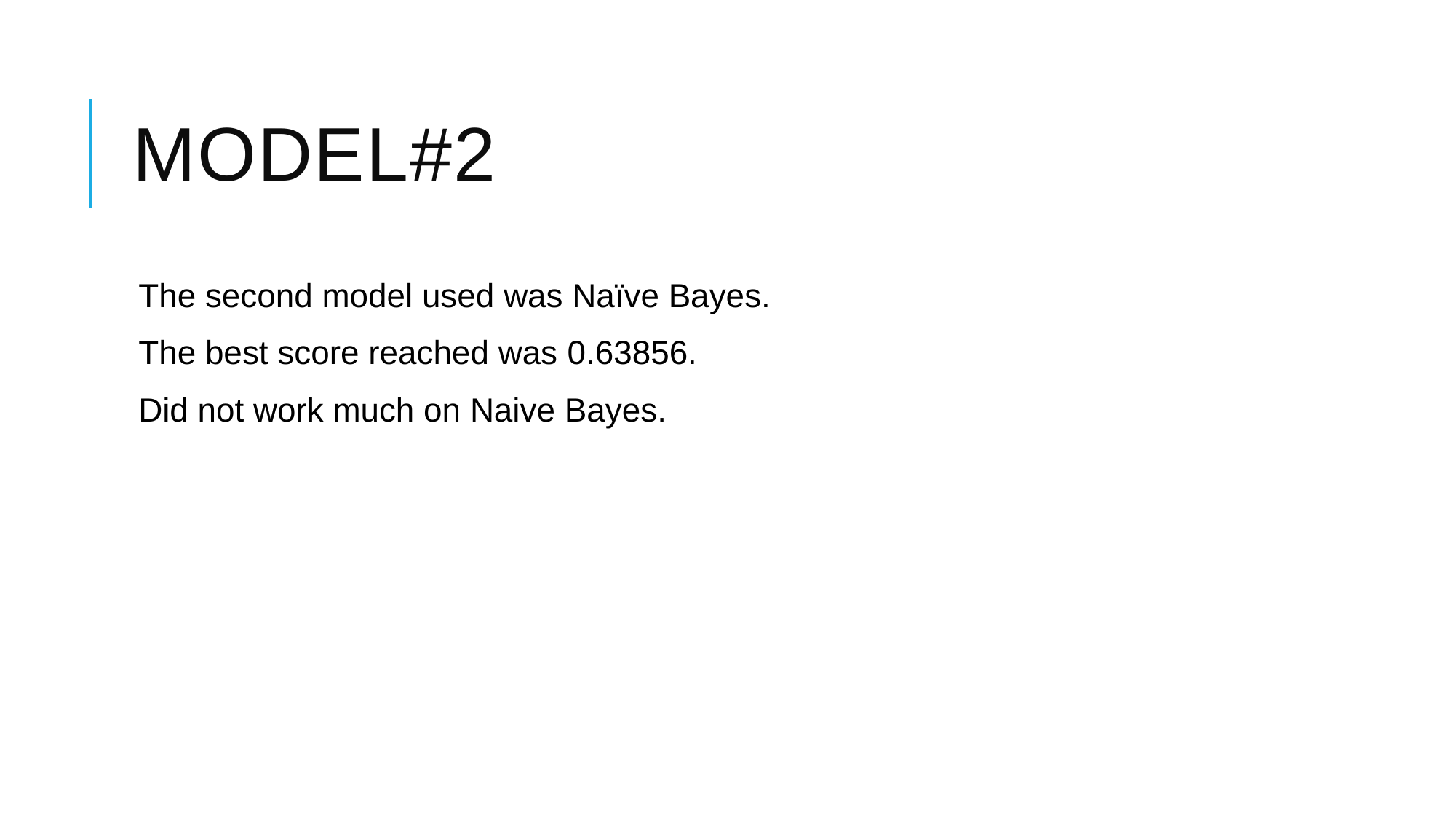

# Model#2
The second model used was Naïve Bayes.
The best score reached was 0.63856.
Did not work much on Naive Bayes.